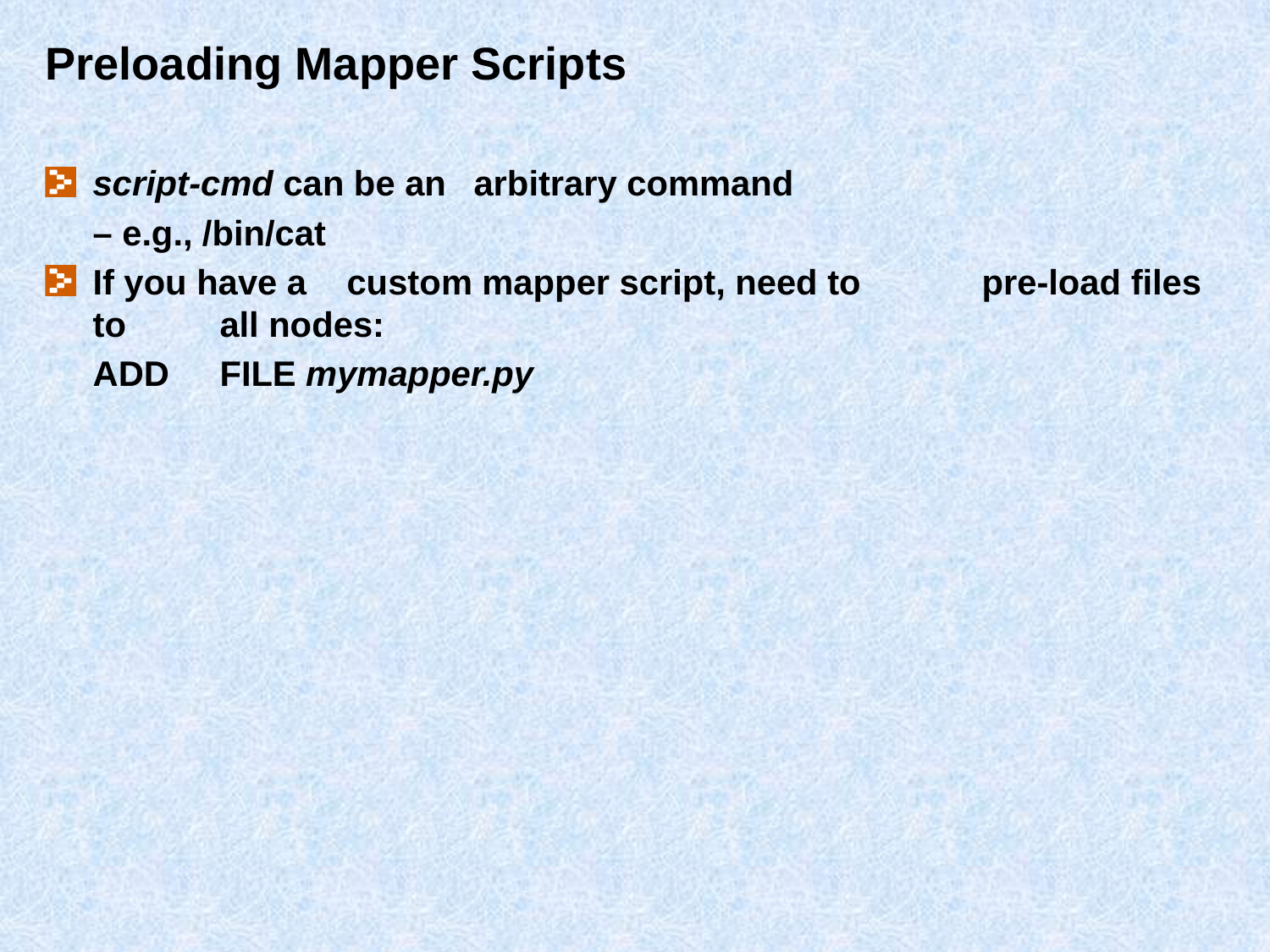

# Preloading Mapper Scripts
script-cmd can be an	arbitrary command
	– e.g., /bin/cat
If you have a	custom mapper script, need to	pre-load files to	all nodes:
	ADD	FILE mymapper.py